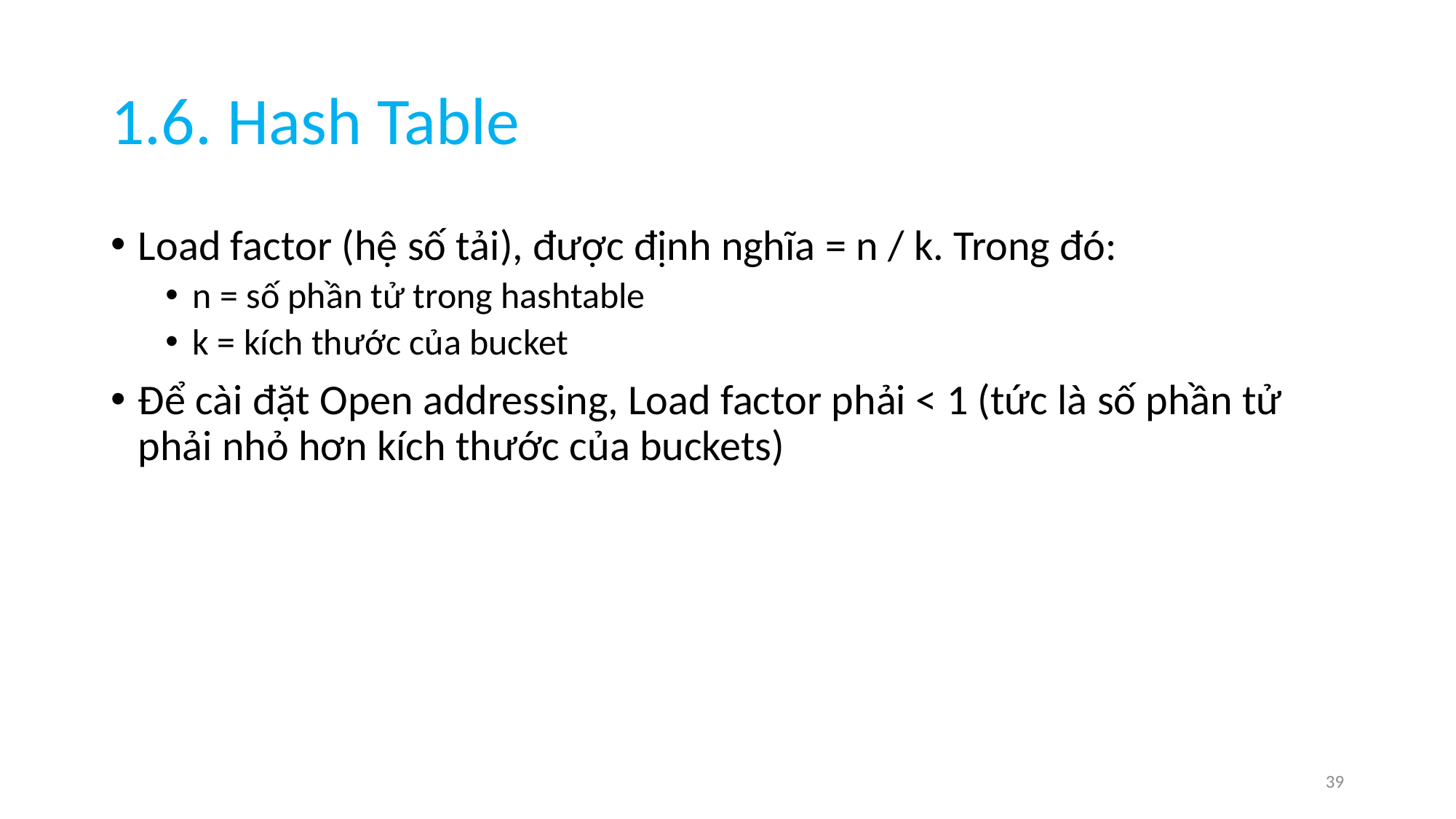

# 1.6. Hash Table
Load factor (hệ số tải), được định nghĩa = n / k. Trong đó:
n = số phần tử trong hashtable
k = kích thước của bucket
Để cài đặt Open addressing, Load factor phải < 1 (tức là số phần tử phải nhỏ hơn kích thước của buckets)
39